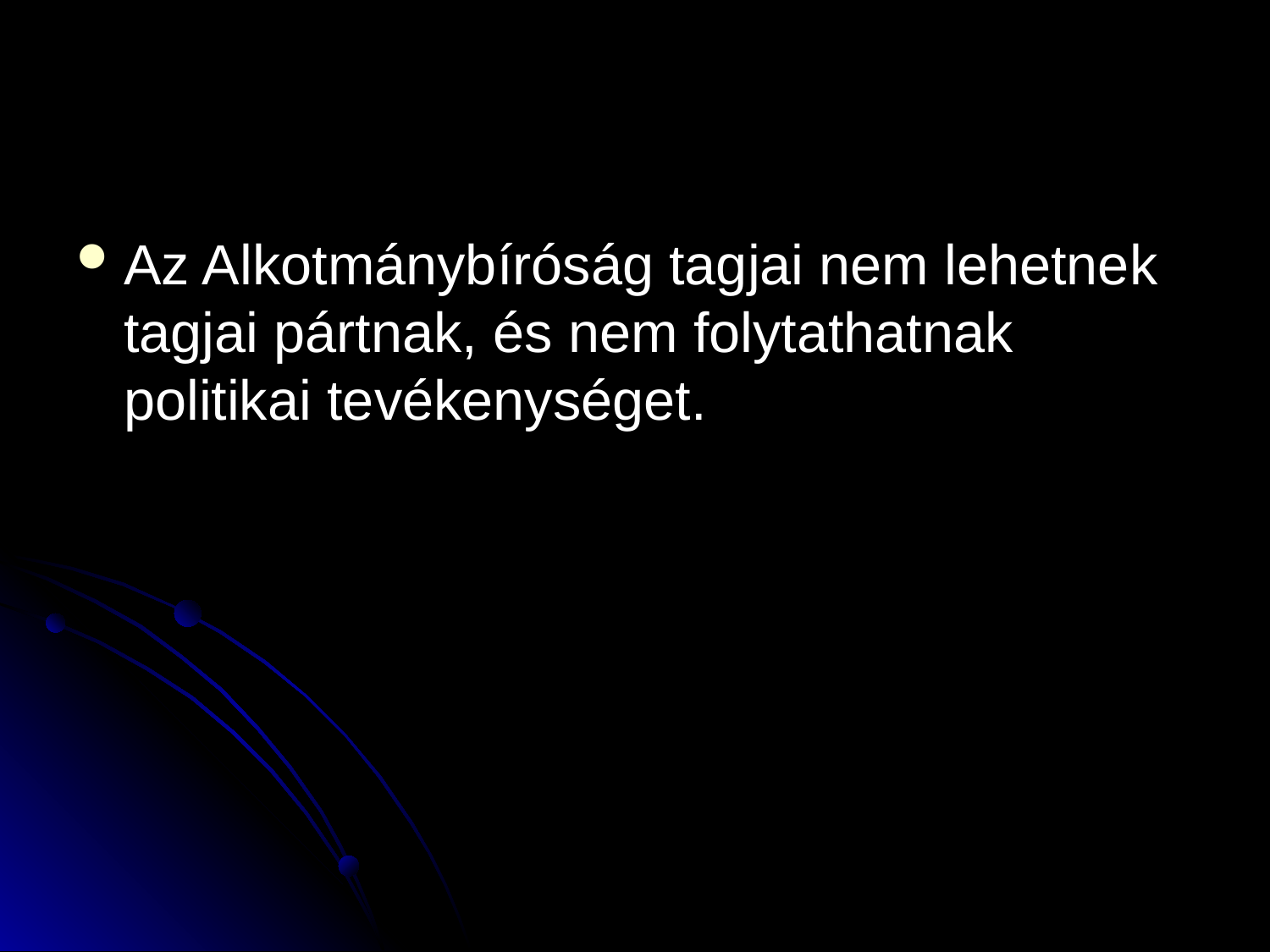

#
Az Alkotmánybíróság tagjai nem lehetnek tagjai pártnak, és nem folytathatnak politikai tevékenységet.